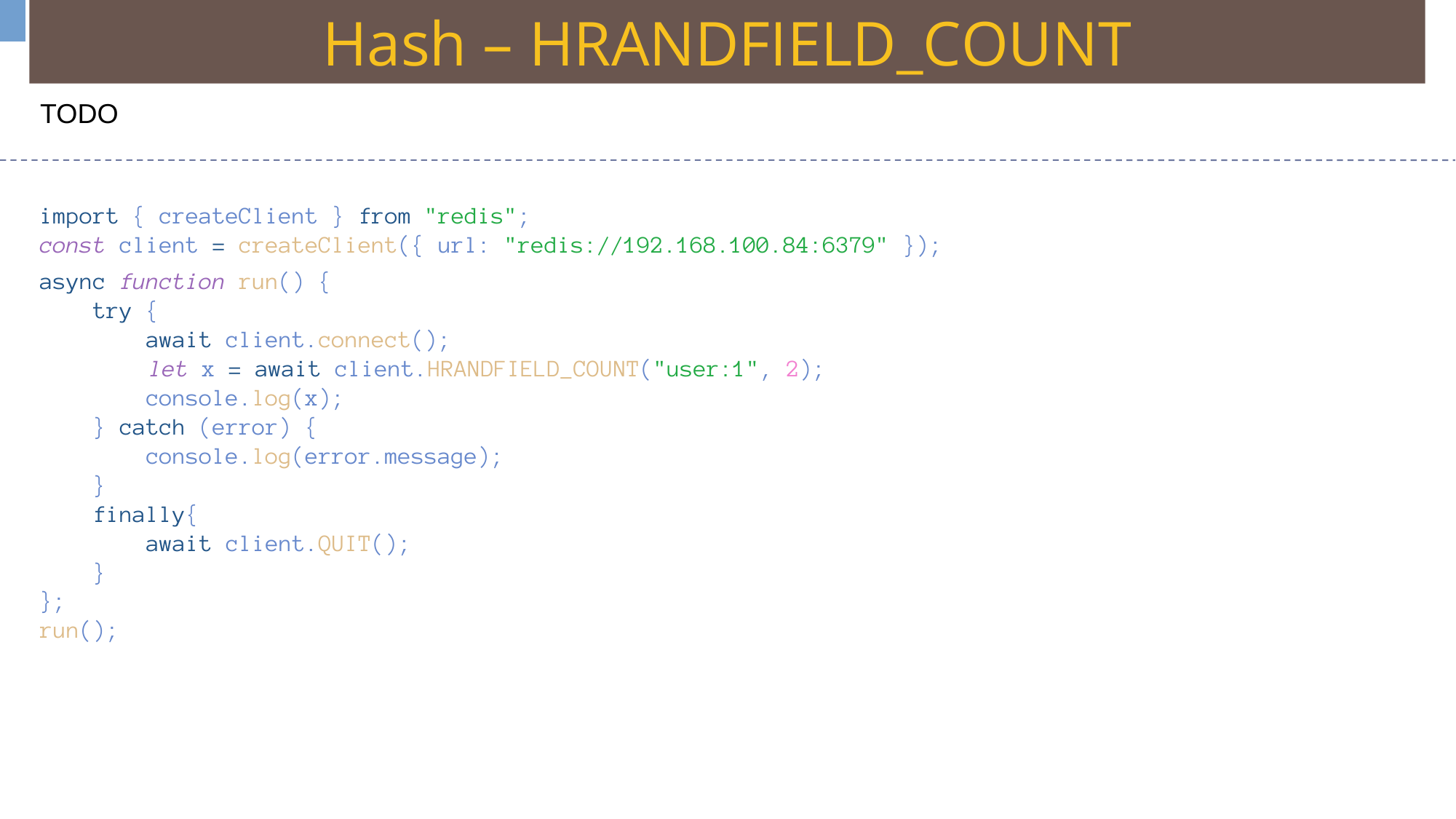

Hash – HRANDFIELD_COUNT
TODO

import { createClient } from "redis";
const client = createClient({ url: "redis://192.168.100.84:6379" });
async function run() {
    try {
        await client.connect();
       	let x = await client.HRANDFIELD_COUNT("user:1", 2);
        console.log(x);
    } catch (error) {
        console.log(error.message);
    }
    finally{
        await client.QUIT();
    }
};
run();